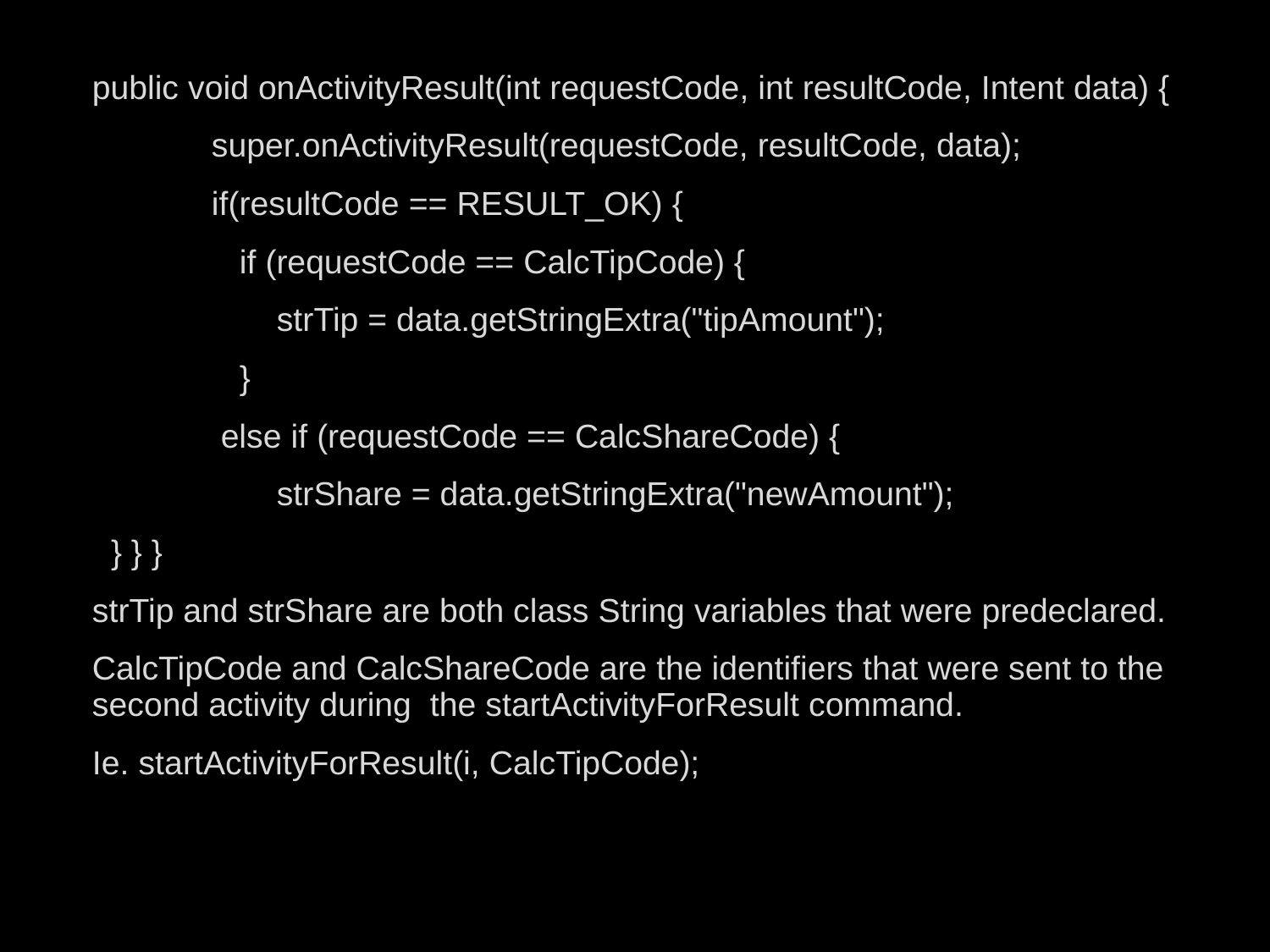

public void onActivityResult(int requestCode, int resultCode, Intent data) {
	super.onActivityResult(requestCode, resultCode, data);
	if(resultCode == RESULT_OK) {
	   if (requestCode == CalcTipCode) {
	       strTip = data.getStringExtra("tipAmount");
	   }
	 else if (requestCode == CalcShareCode) {
	       strShare = data.getStringExtra("newAmount");
  } } }
strTip and strShare are both class String variables that were predeclared.
CalcTipCode and CalcShareCode are the identifiers that were sent to the second activity during  the startActivityForResult command.
Ie. startActivityForResult(i, CalcTipCode);